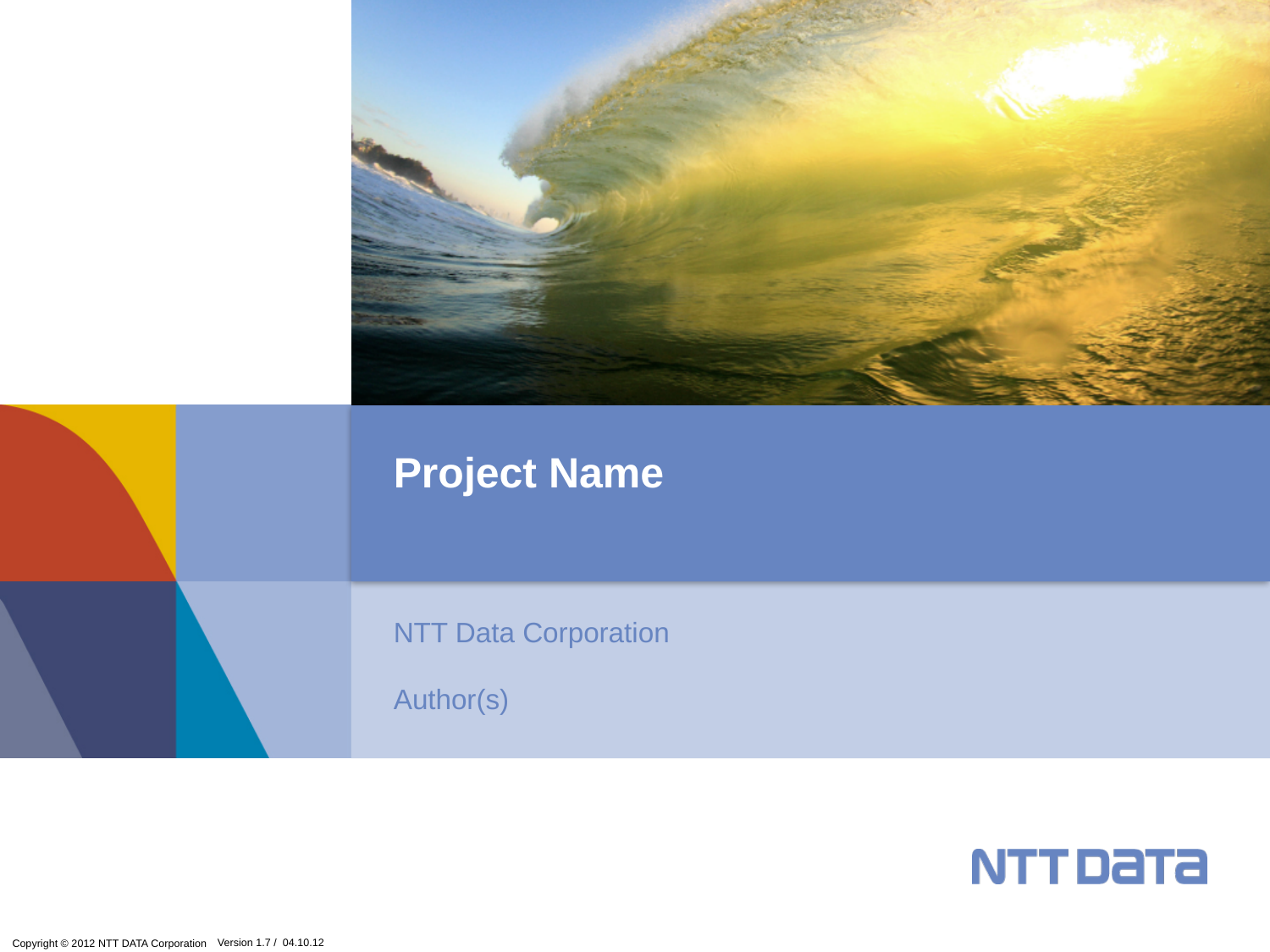

# Project Name
NTT Data Corporation

Author(s)
Version 1.7 /  04.10.12